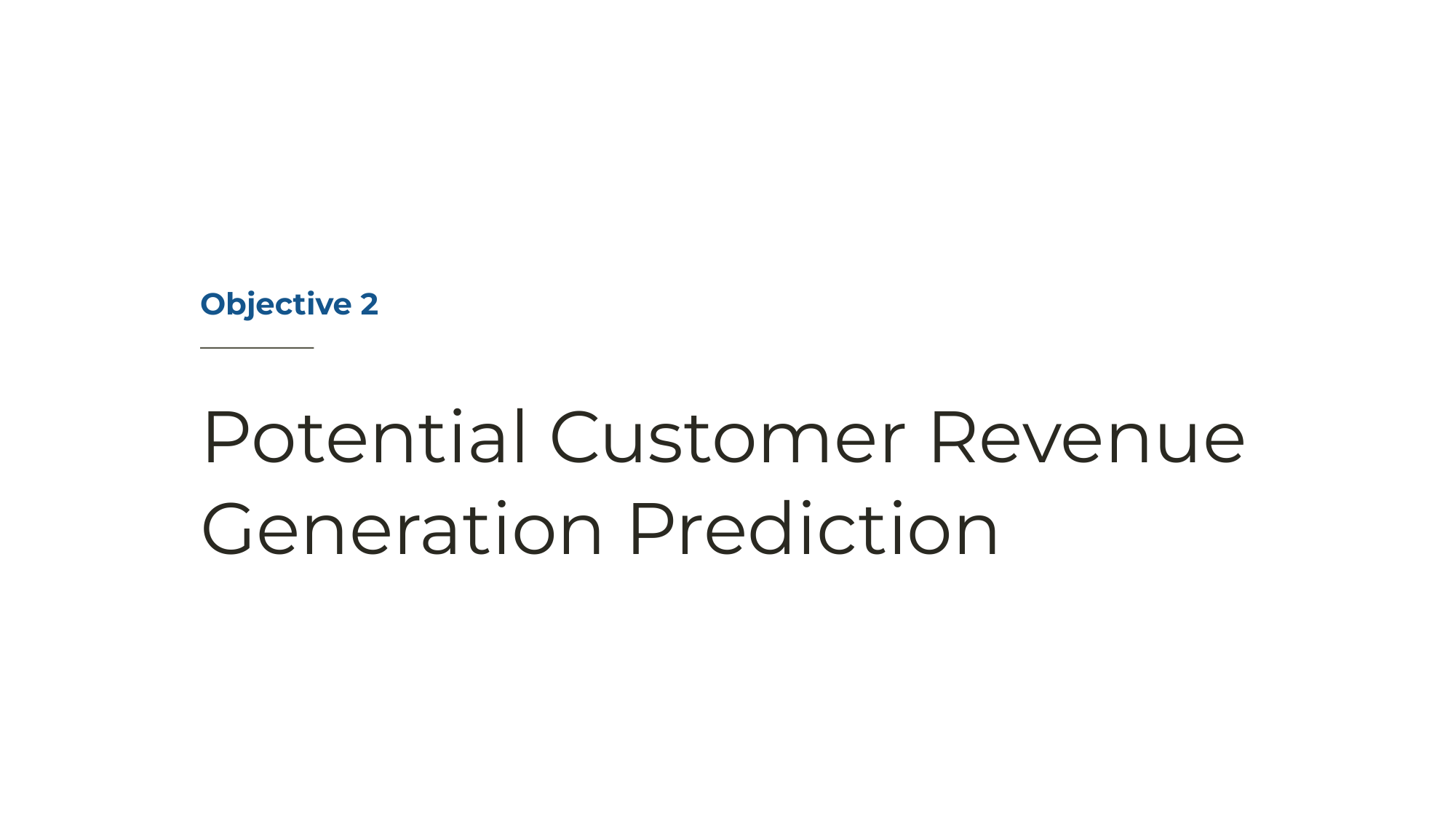

Objective 2

Potential Customer Revenue
Generation Prediction